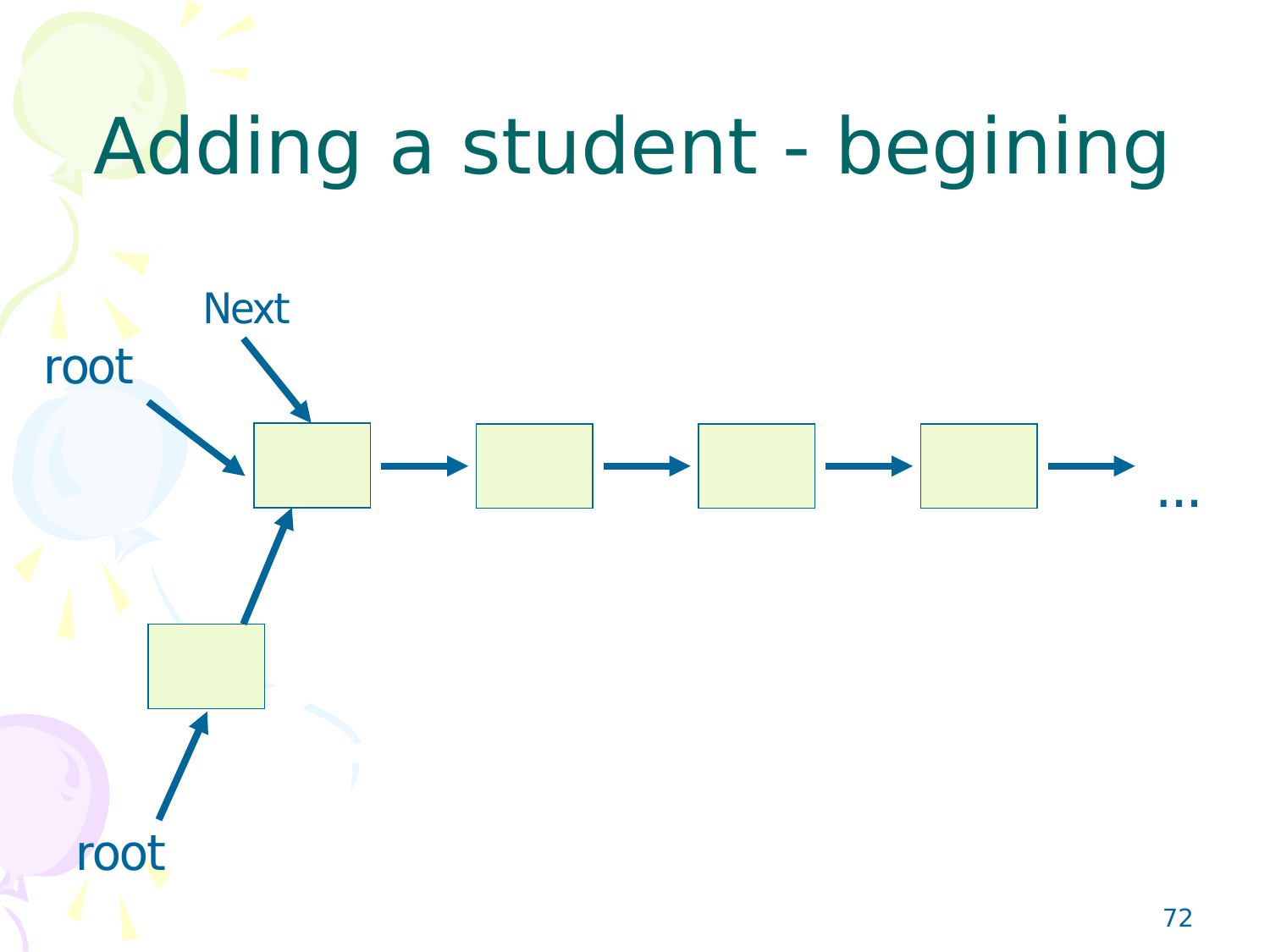

# Adding a student - begining
Next
root

…

root
72